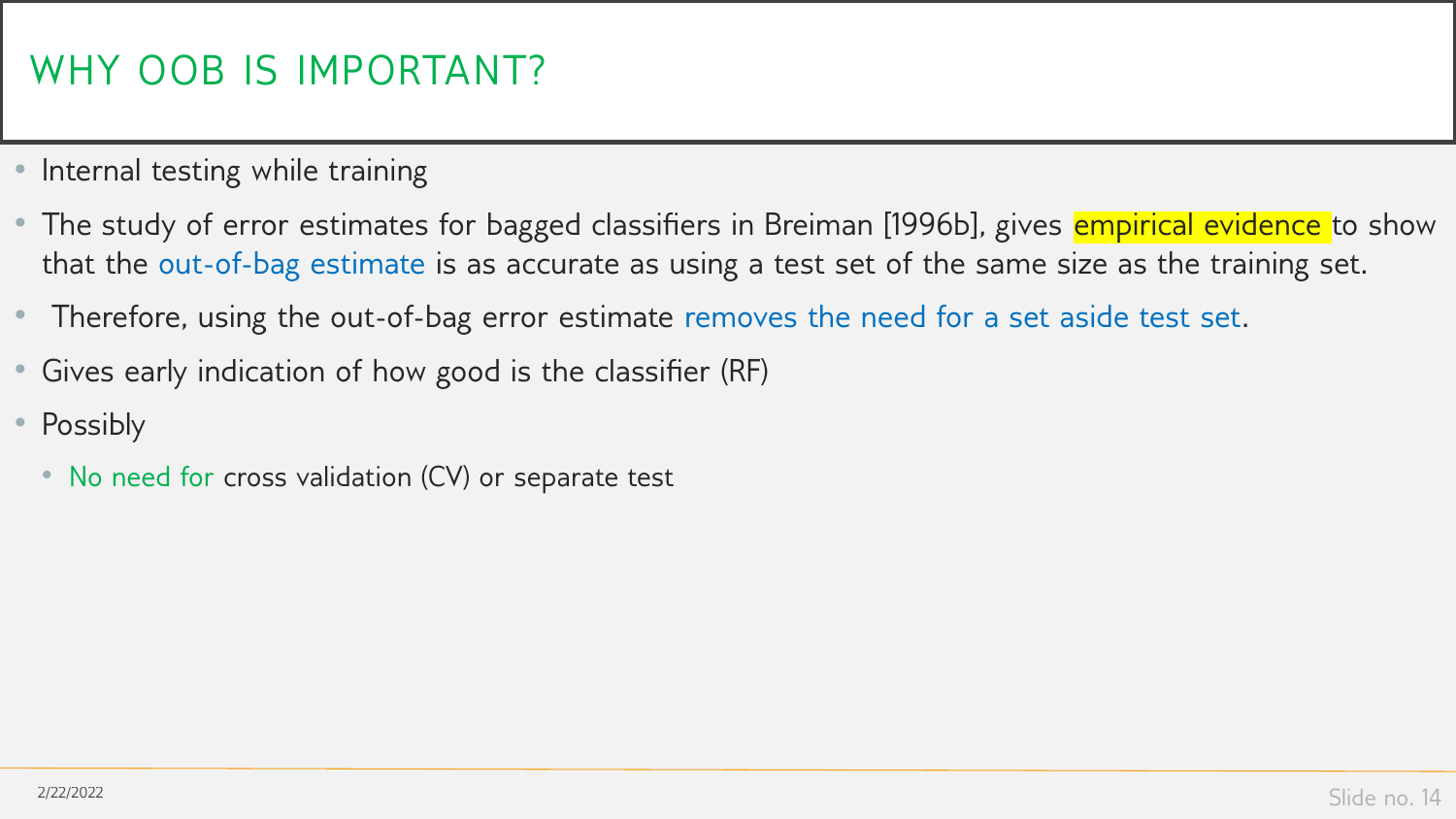

# Why OOB is important?
Internal testing while training
The study of error estimates for bagged classifiers in Breiman [1996b], gives empirical evidence to show that the out-of-bag estimate is as accurate as using a test set of the same size as the training set.
 Therefore, using the out-of-bag error estimate removes the need for a set aside test set.
Gives early indication of how good is the classifier (RF)
Possibly
No need for cross validation (CV) or separate test

2/22/2022
Slide no. 14